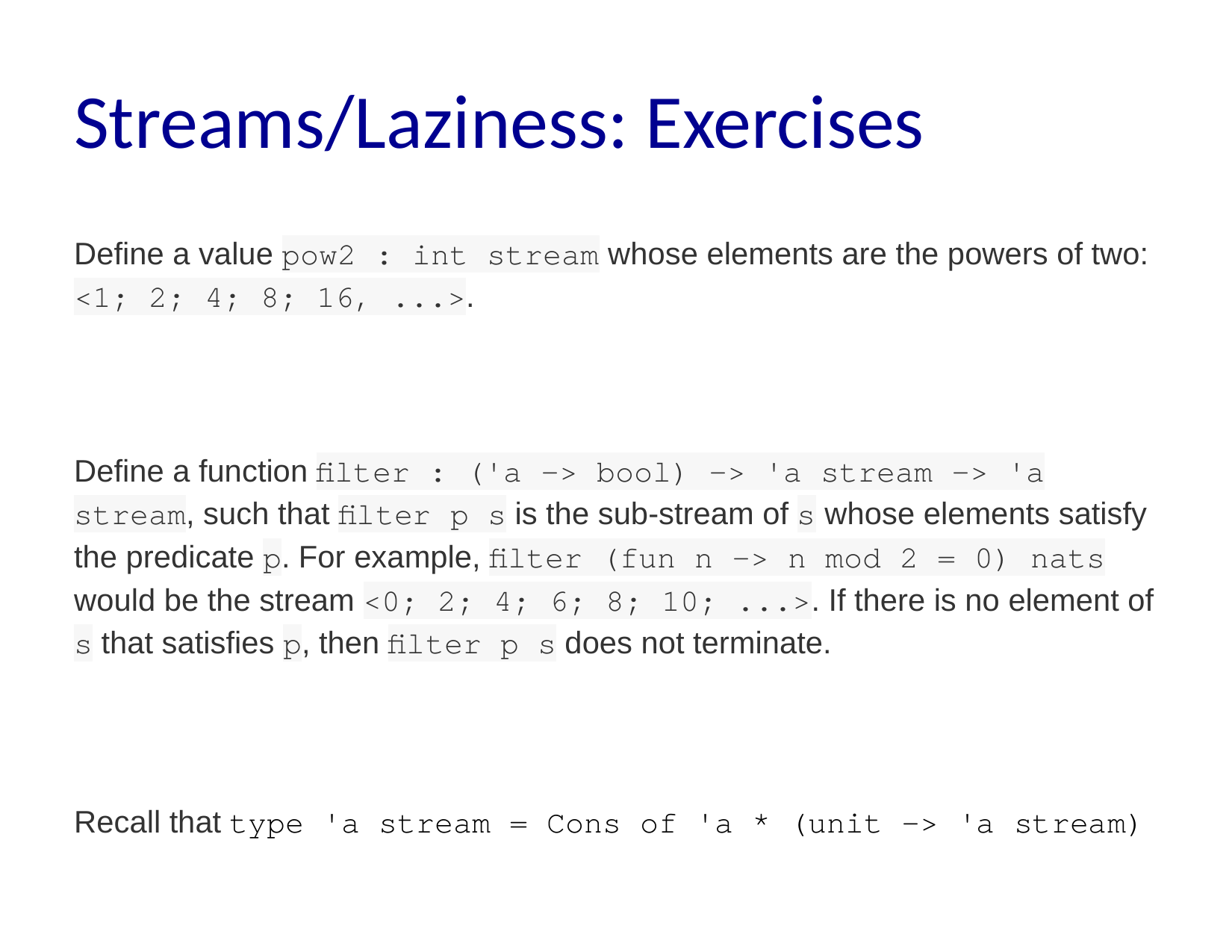

# Streams/Laziness: Exercises
Define a value pow2 : int stream whose elements are the powers of two: <1; 2; 4; 8; 16, ...>.

Define a function filter : ('a -> bool) -> 'a stream -> 'a stream, such that filter p s is the sub-stream of s whose elements satisfy the predicate p. For example, filter (fun n -> n mod 2 = 0) nats would be the stream <0; 2; 4; 6; 8; 10; ...>. If there is no element of s that satisfies p, then filter p s does not terminate.

Recall that type 'a stream = Cons of 'a * (unit -> 'a stream)